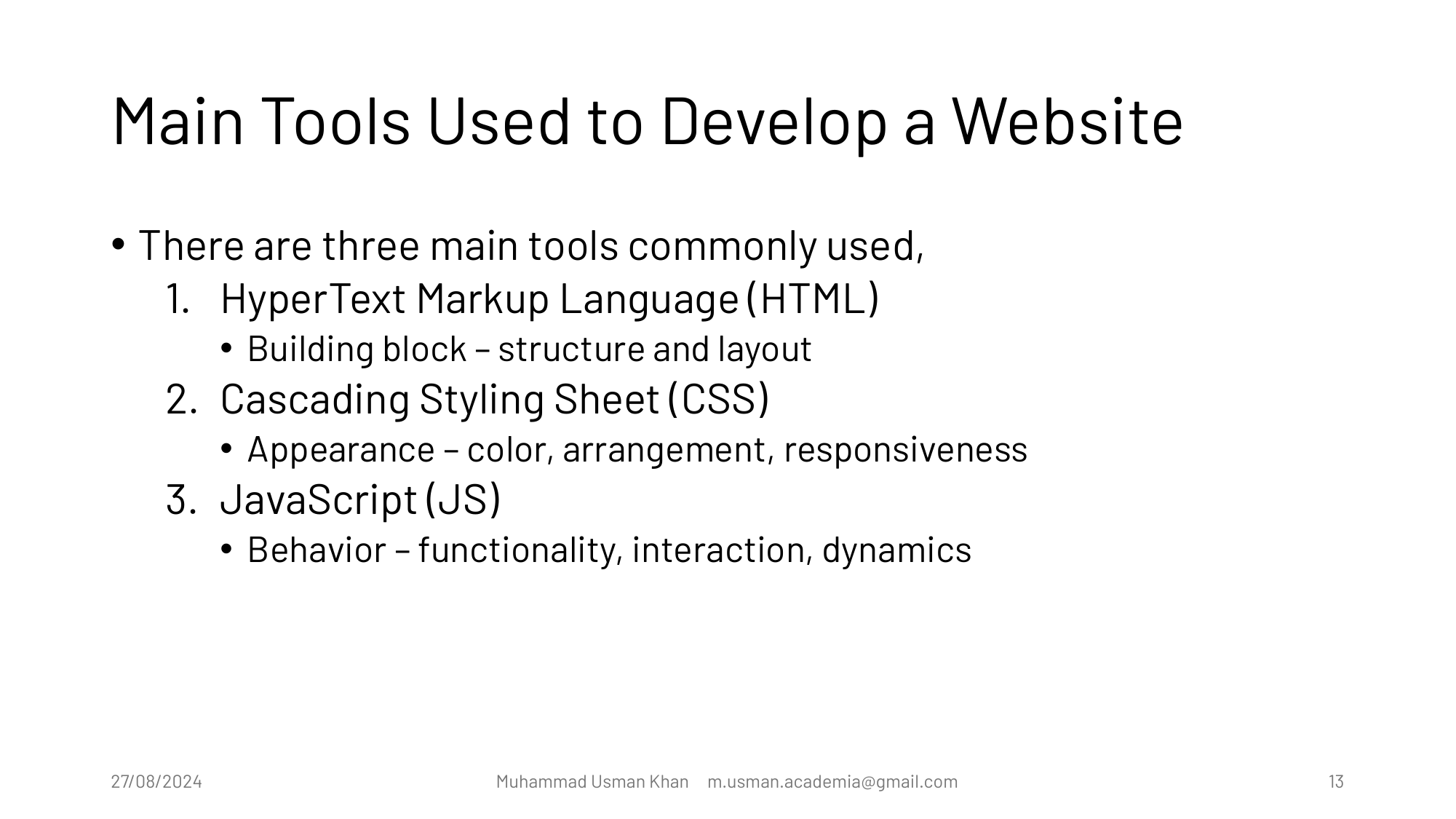

# Main Tools Used to Develop a Website
There are three main tools commonly used,
HyperText Markup Language (HTML)
Building block – structure and layout
Cascading Styling Sheet (CSS)
Appearance – color, arrangement, responsiveness
JavaScript (JS)
Behavior – functionality, interaction, dynamics
27/08/2024
Muhammad Usman Khan     m.usman.academia@gmail.com
13